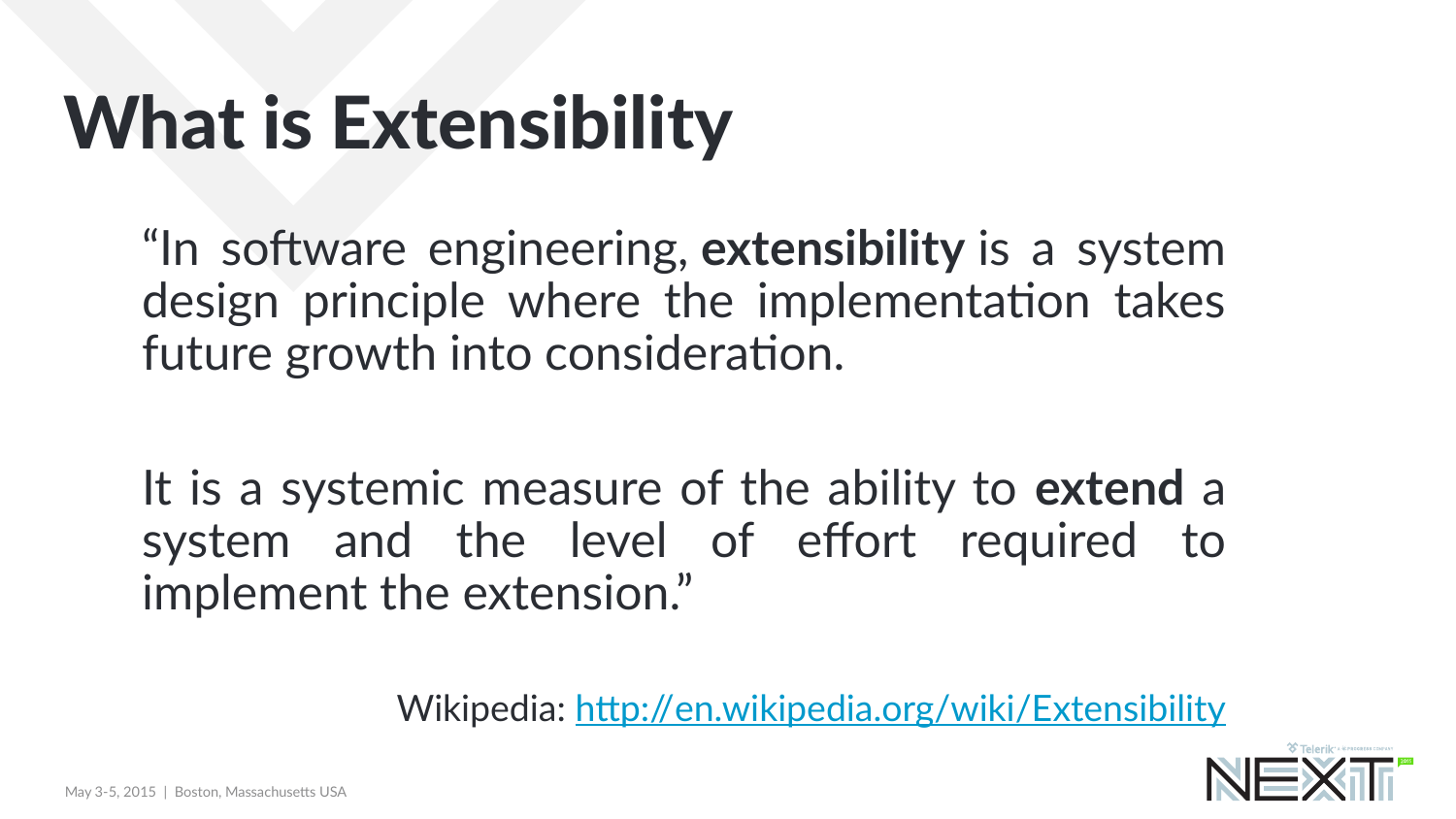

# What is Extensibility
“In software engineering, extensibility is a system design principle where the implementation takes future growth into consideration.

It is a systemic measure of the ability to extend a system and the level of effort required to implement the extension.”

Wikipedia: http://en.wikipedia.org/wiki/Extensibility